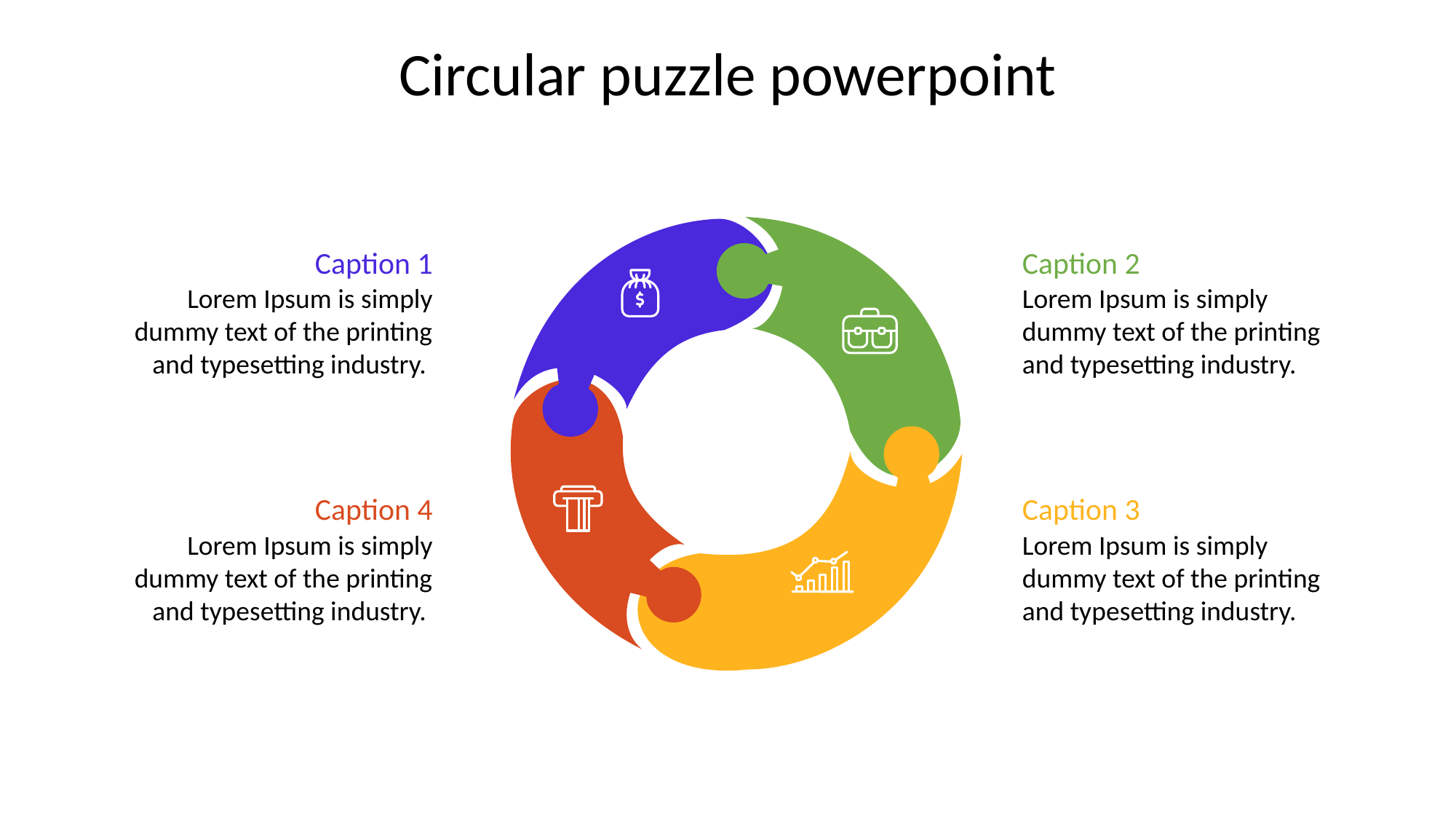

Circular puzzle powerpoint

Caption 1
Lorem Ipsum is simply dummy text of the printing and typesetting industry.
Caption 2
Lorem Ipsum is simply dummy text of the printing and typesetting industry.
Caption 4
Lorem Ipsum is simply dummy text of the printing and typesetting industry.
Caption 3
Lorem Ipsum is simply dummy text of the printing and typesetting industry.